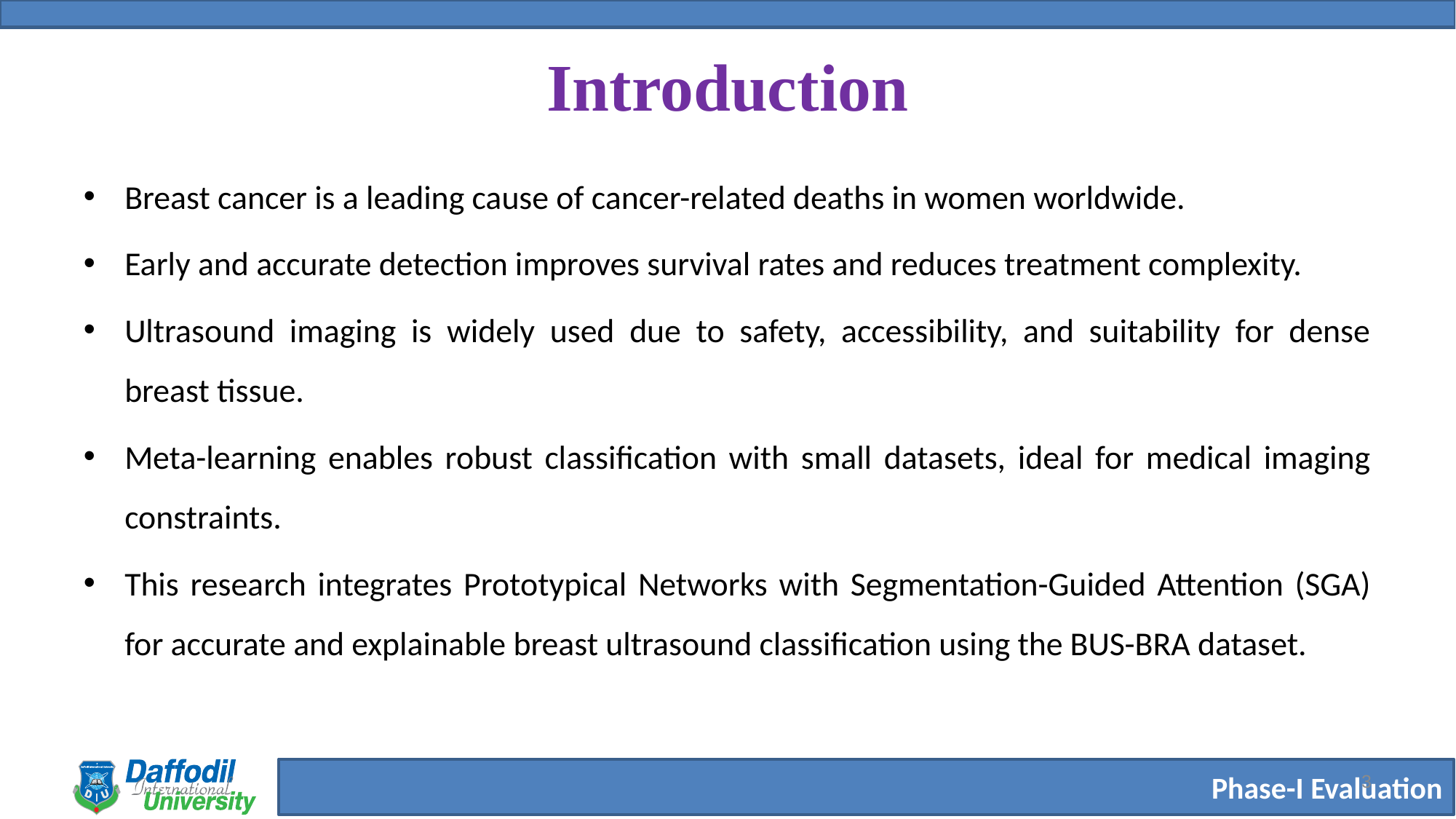

# Introduction
Breast cancer is a leading cause of cancer-related deaths in women worldwide.
Early and accurate detection improves survival rates and reduces treatment complexity.
Ultrasound imaging is widely used due to safety, accessibility, and suitability for dense breast tissue.
Meta-learning enables robust classification with small datasets, ideal for medical imaging constraints.
This research integrates Prototypical Networks with Segmentation-Guided Attention (SGA) for accurate and explainable breast ultrasound classification using the BUS-BRA dataset.
3